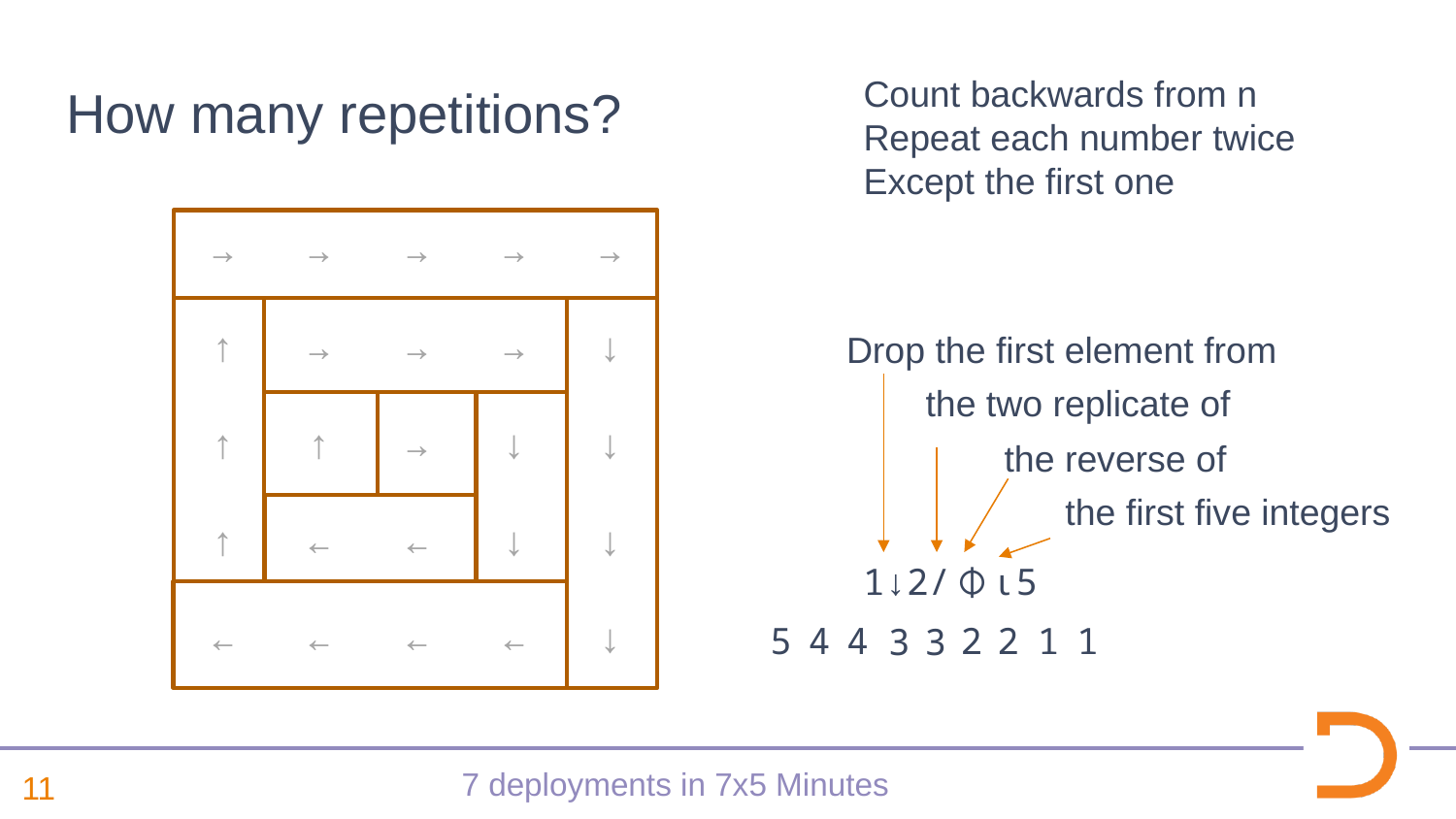

# How many repetitions?
Count backwards from n
Repeat each number twice
Except the first one

→   →   →   →   →
↑   →   →   →   ↓
↑   ↑   →   ↓   ↓
↑   ←   ←   ↓   ↓
←   ←   ←   ←   ↓

Drop the first element from
the two replicate of

the reverse of
the first five integers

1↓2/⌽⍳5

4
2
1
1
5
4
2
3
3